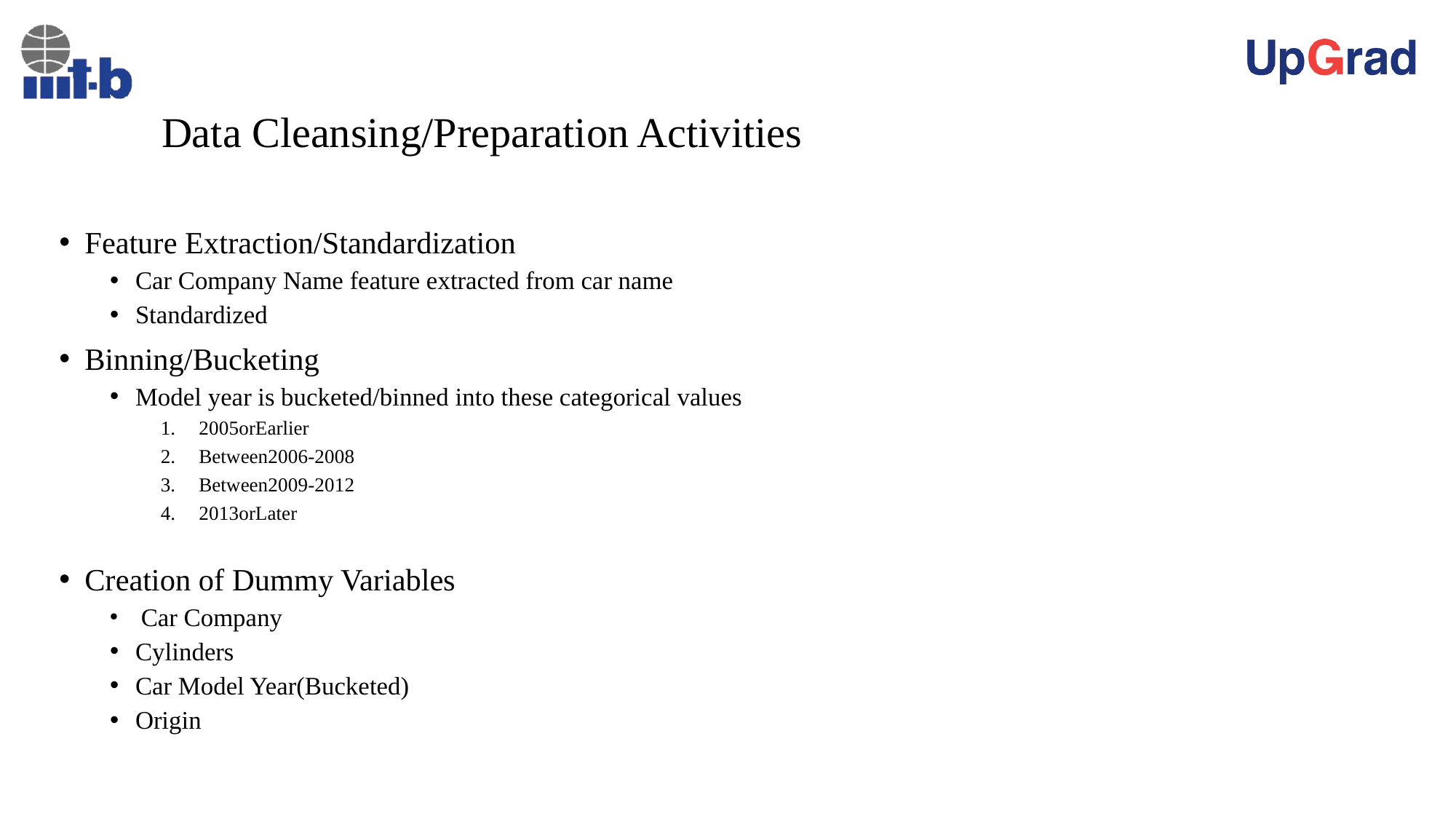

# Data Cleansing/Preparation Activities
Feature Extraction/Standardization
Car Company Name feature extracted from car name
Standardized
Binning/Bucketing
Model year is bucketed/binned into these categorical values
2005orEarlier
Between2006-2008
Between2009-2012
2013orLater

Creation of Dummy Variables
 Car Company
Cylinders
Car Model Year(Bucketed)
Origin